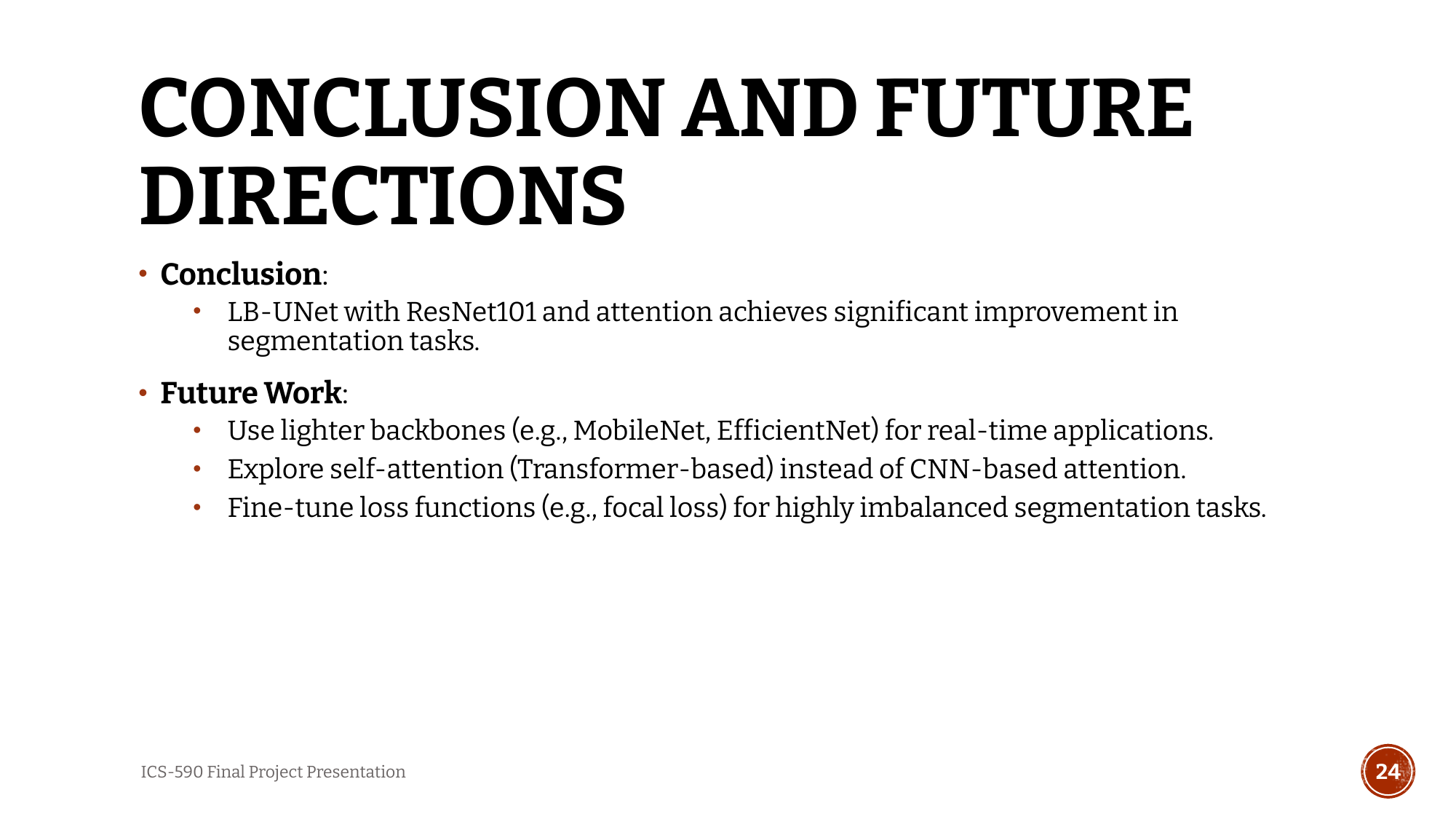

# Conclusion and Future Directions
Conclusion:
LB-UNet with ResNet101 and attention achieves significant improvement in segmentation tasks.
Future Work:
Use lighter backbones (e.g., MobileNet, EfficientNet) for real-time applications.
Explore self-attention (Transformer-based) instead of CNN-based attention.
Fine-tune loss functions (e.g., focal loss) for highly imbalanced segmentation tasks.

ICS-590 Final Project Presentation
24